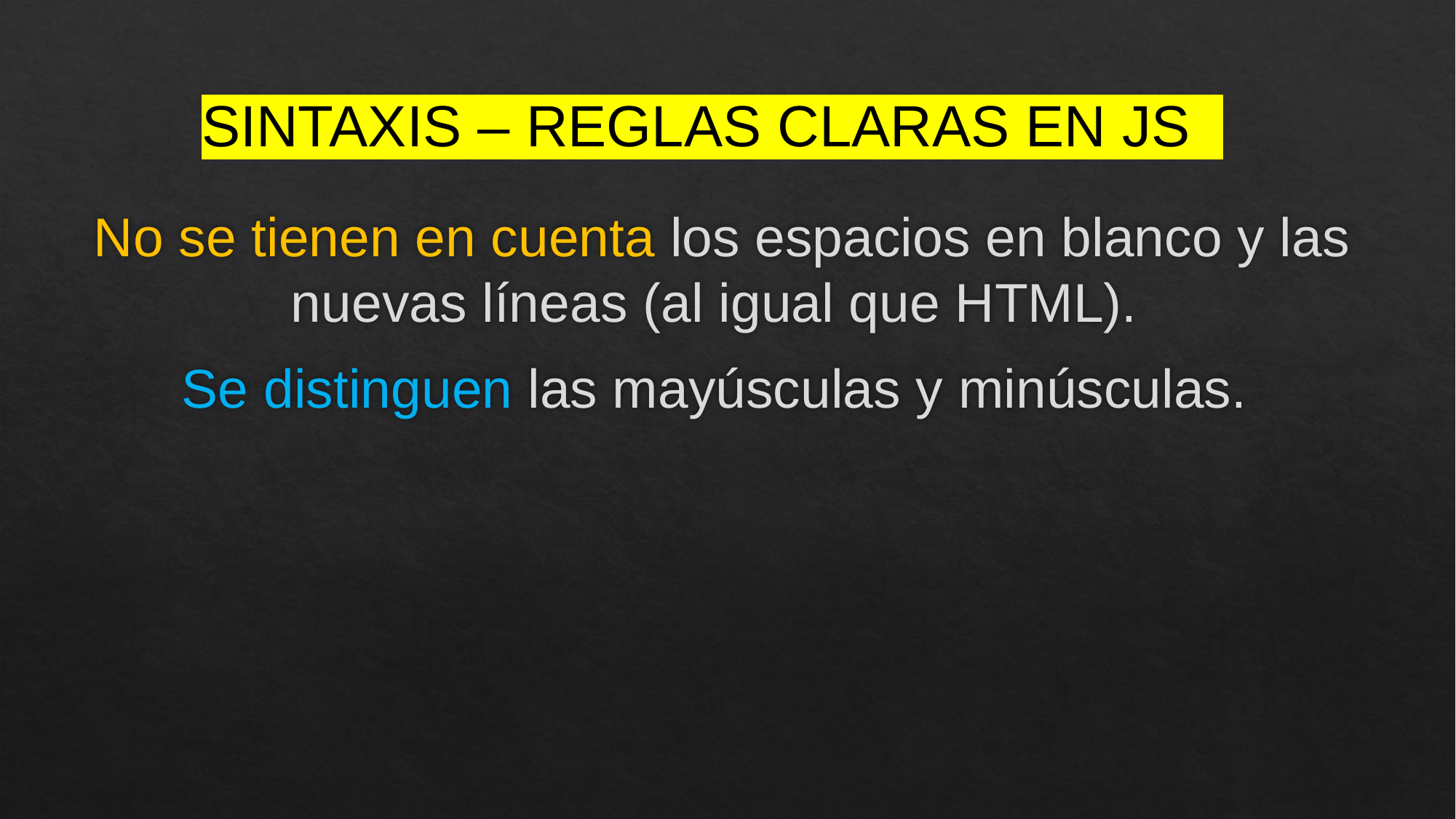

# SINTAXIS – REGLAS CLARAS EN JS
No se tienen en cuenta los espacios en blanco y las nuevas líneas (al igual que HTML).
Se distinguen las mayúsculas y minúsculas.